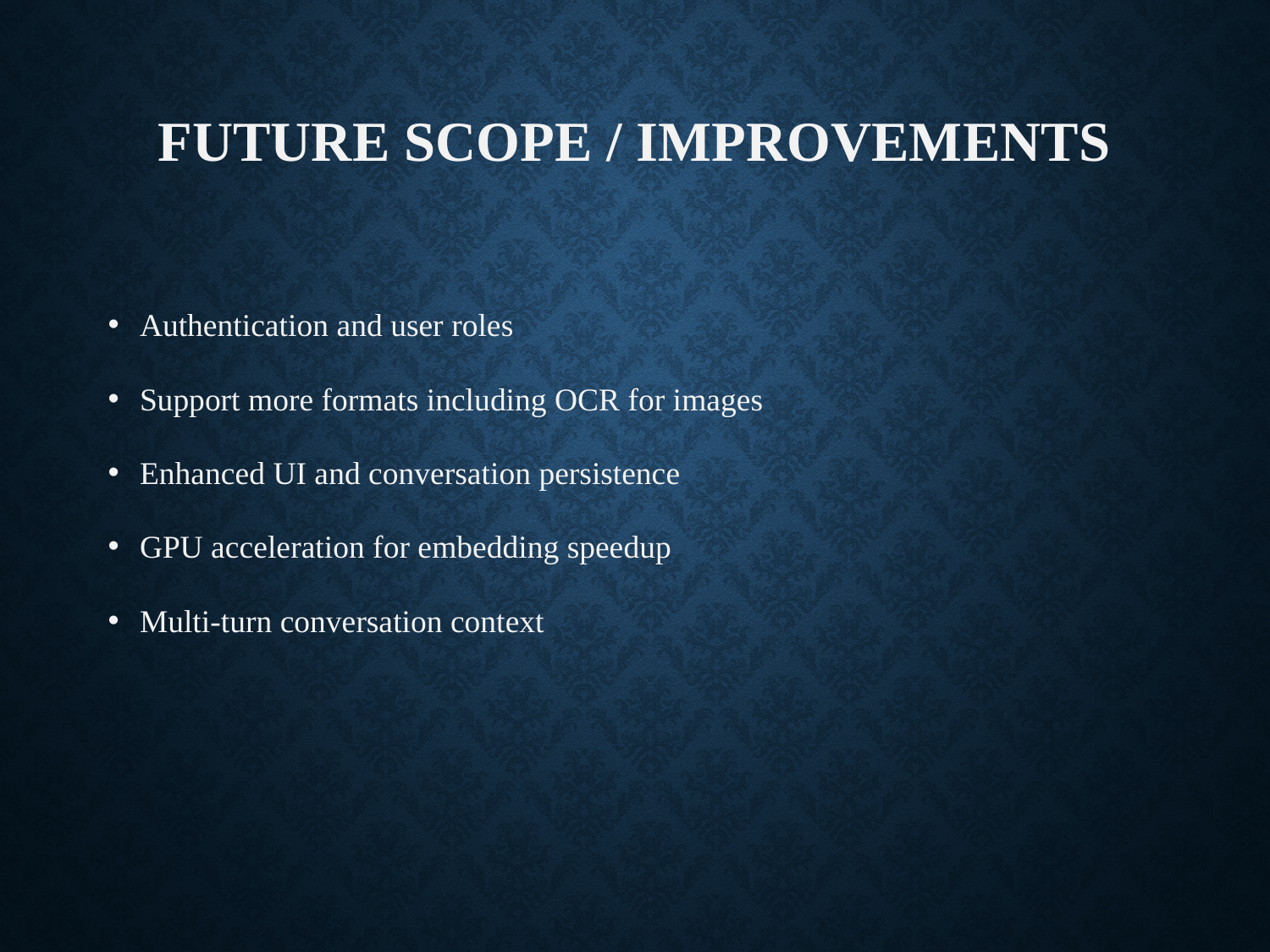

# Future Scope / Improvements
Authentication and user roles
Support more formats including OCR for images
Enhanced UI and conversation persistence
GPU acceleration for embedding speedup
Multi-turn conversation context